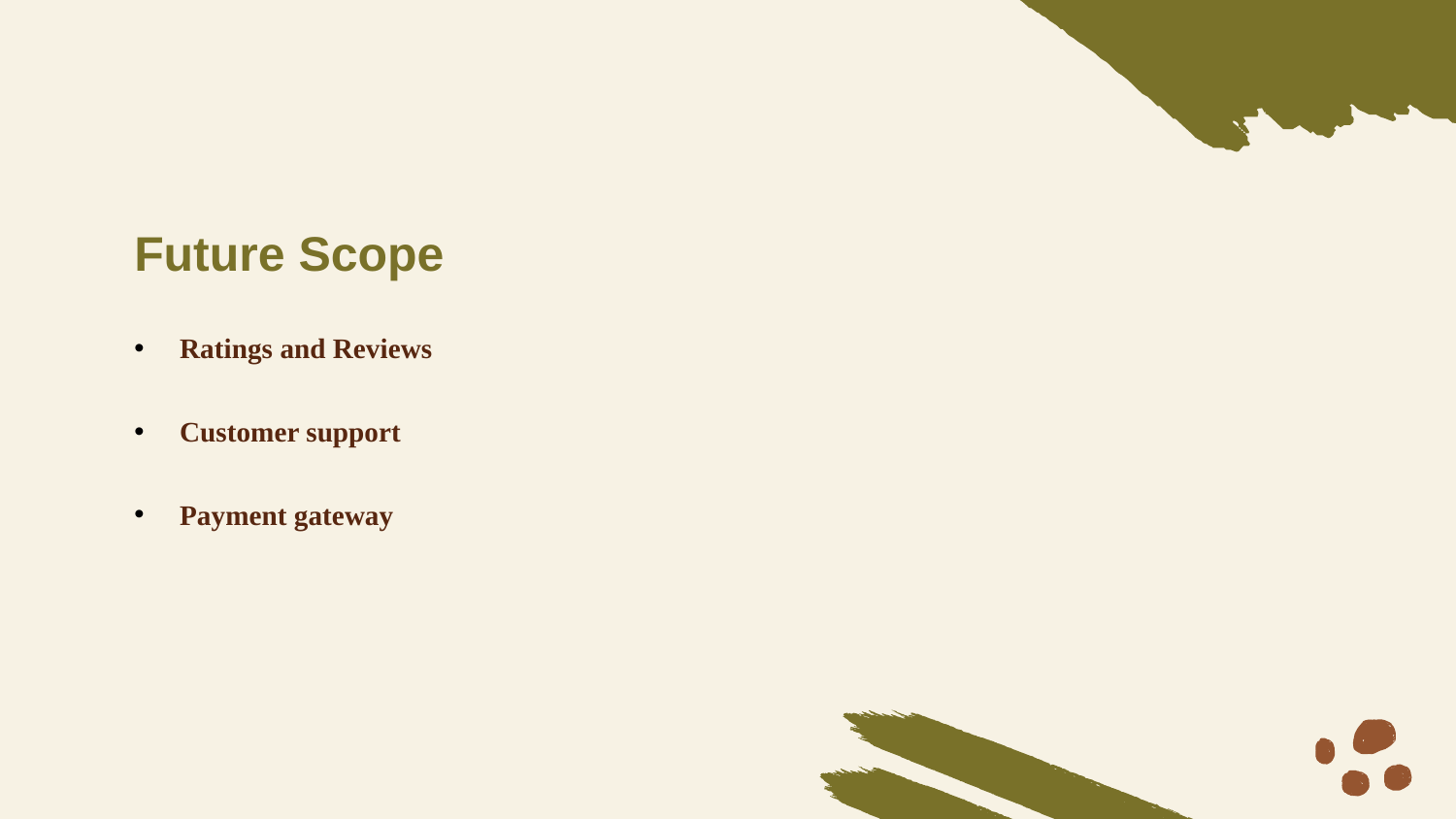

Future Scope
Ratings and Reviews
Customer support
Payment gateway